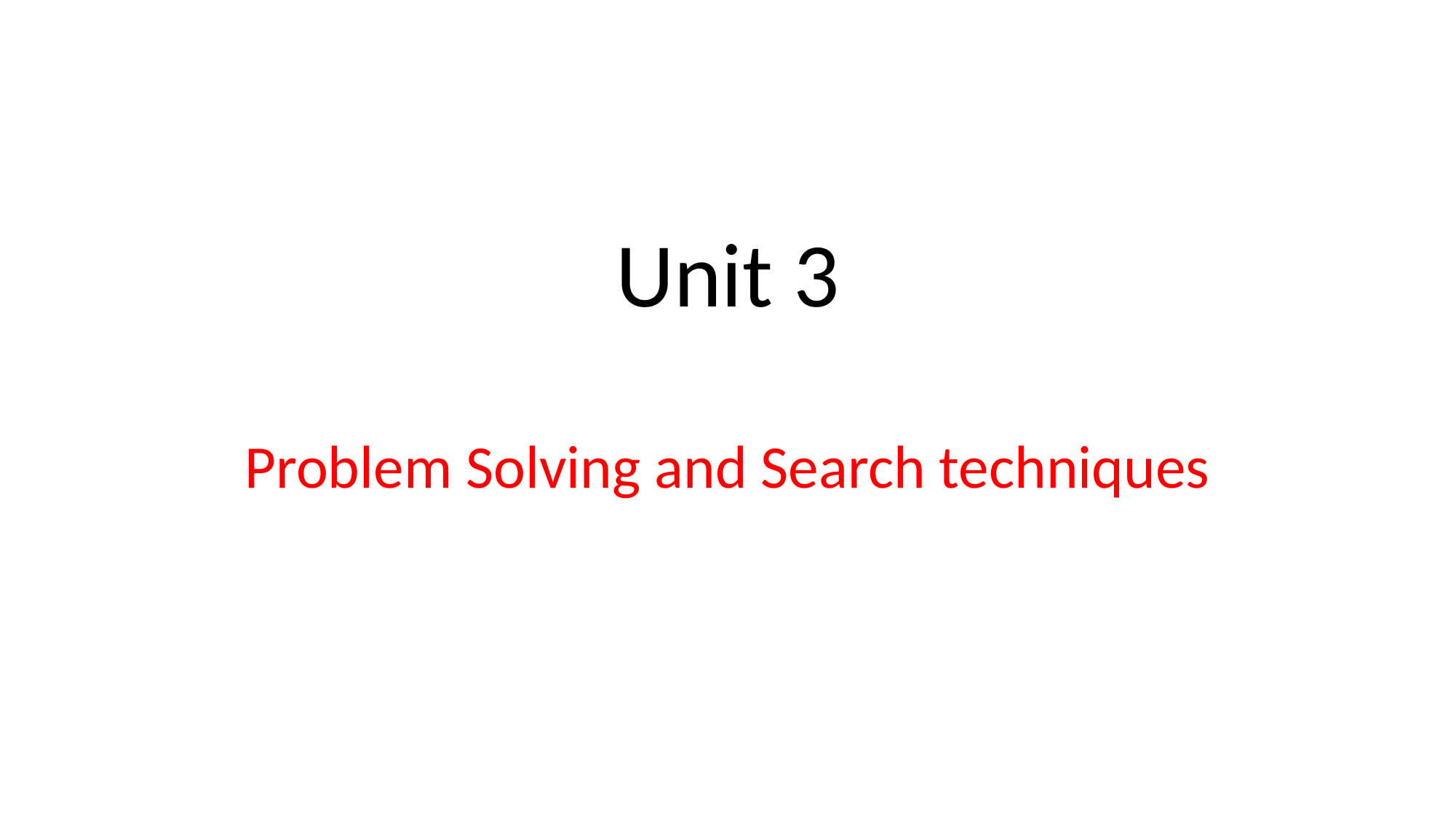

# Unit 3
Problem Solving and Search techniques